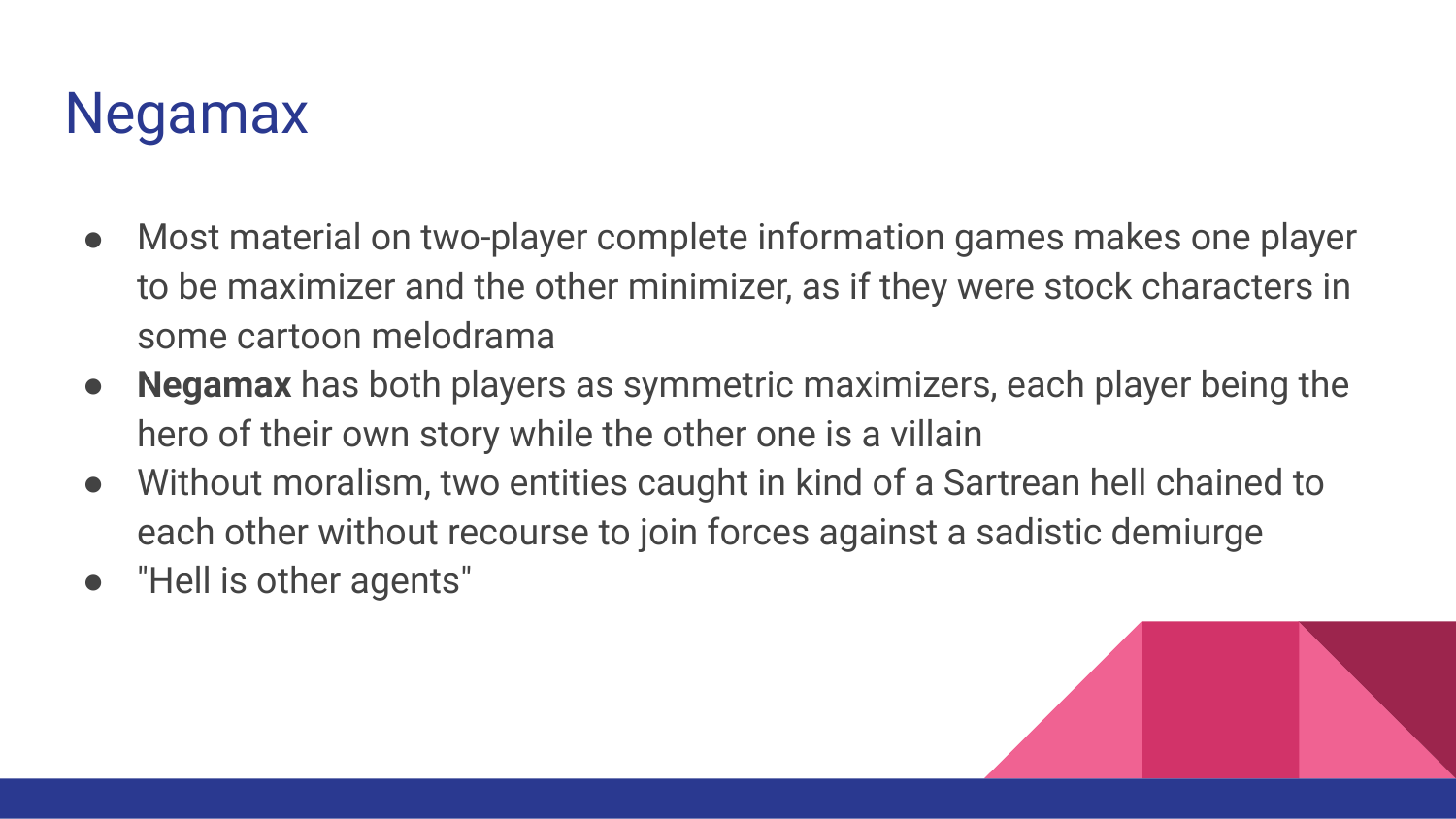

# Negamax
Most material on two-player complete information games makes one player to be maximizer and the other minimizer, as if they were stock characters in some cartoon melodrama
Negamax has both players as symmetric maximizers, each player being the hero of their own story while the other one is a villain
Without moralism, two entities caught in kind of a Sartrean hell chained to each other without recourse to join forces against a sadistic demiurge
"Hell is other agents"